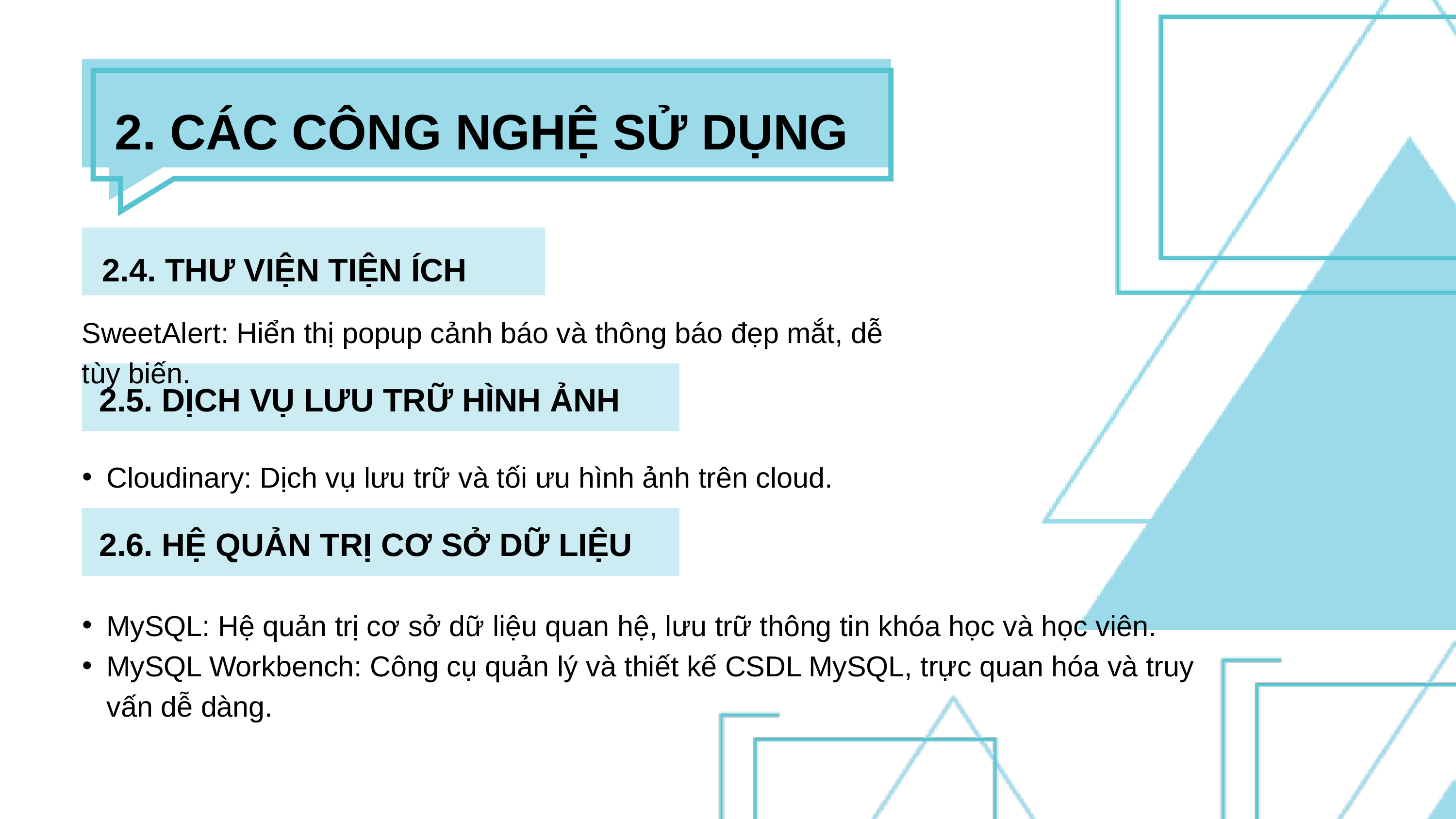

2. CÁC CÔNG NGHỆ SỬ DỤNG

2.4. THƯ VIỆN TIỆN ÍCH
SweetAlert: Hiển thị popup cảnh báo và thông báo đẹp mắt, dễ tùy biến.

2.5. DỊCH VỤ LƯU TRỮ HÌNH ẢNH
Cloudinary: Dịch vụ lưu trữ và tối ưu hình ảnh trên cloud.

2.6. HỆ QUẢN TRỊ CƠ SỞ DỮ LIỆU
MySQL: Hệ quản trị cơ sở dữ liệu quan hệ, lưu trữ thông tin khóa học và học viên.
MySQL Workbench: Công cụ quản lý và thiết kế CSDL MySQL, trực quan hóa và truy vấn dễ dàng.